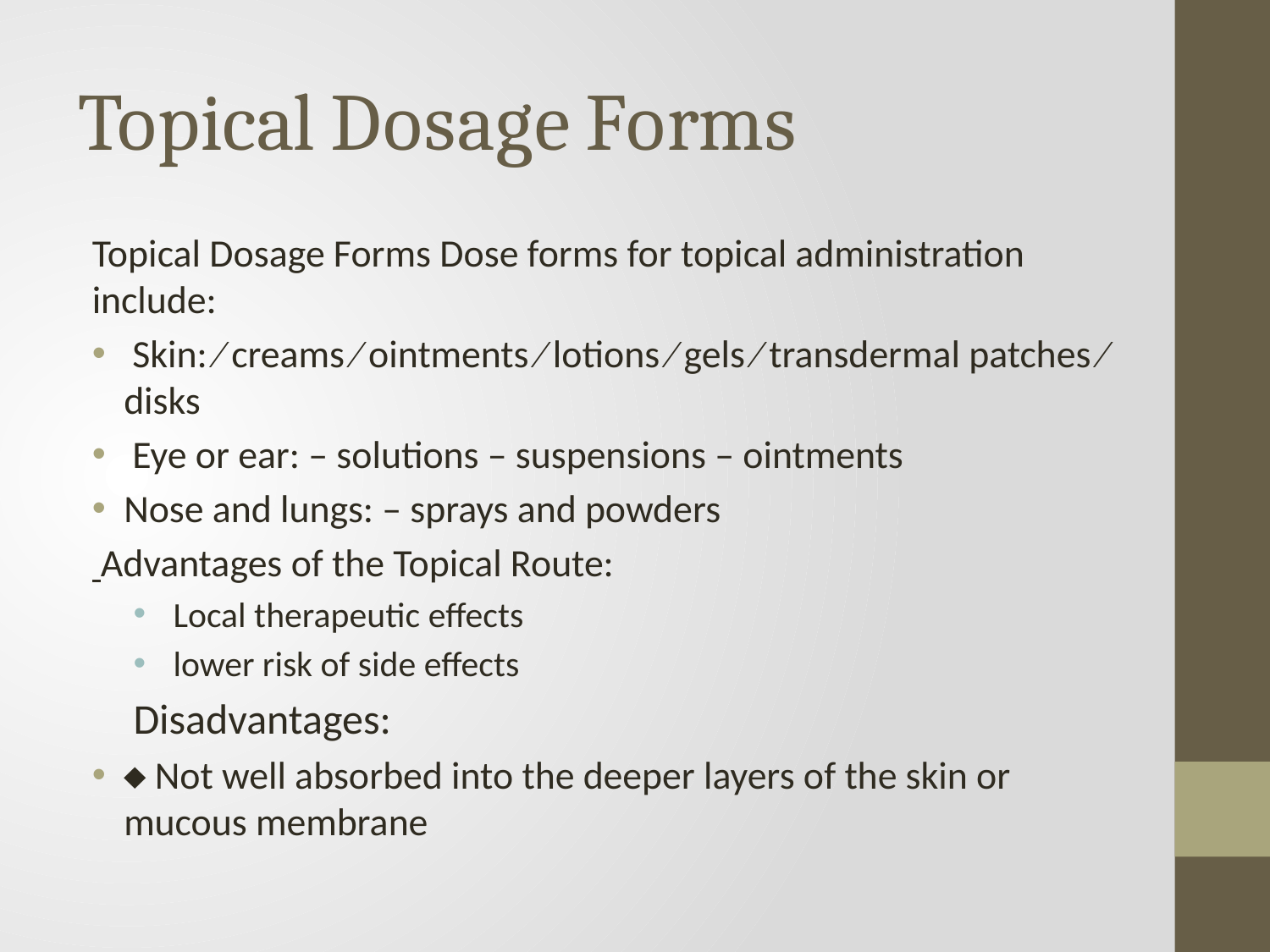

# Topical Dosage Forms
Topical Dosage Forms Dose forms for topical administration include:
 Skin: ⁄ creams ⁄ ointments ⁄ lotions ⁄ gels ⁄ transdermal patches ⁄ disks
 Eye or ear: – solutions – suspensions – ointments
Nose and lungs: – sprays and powders
 Advantages of the Topical Route:
 Local therapeutic effects
 lower risk of side effects
Disadvantages:
♦ Not well absorbed into the deeper layers of the skin or mucous membrane